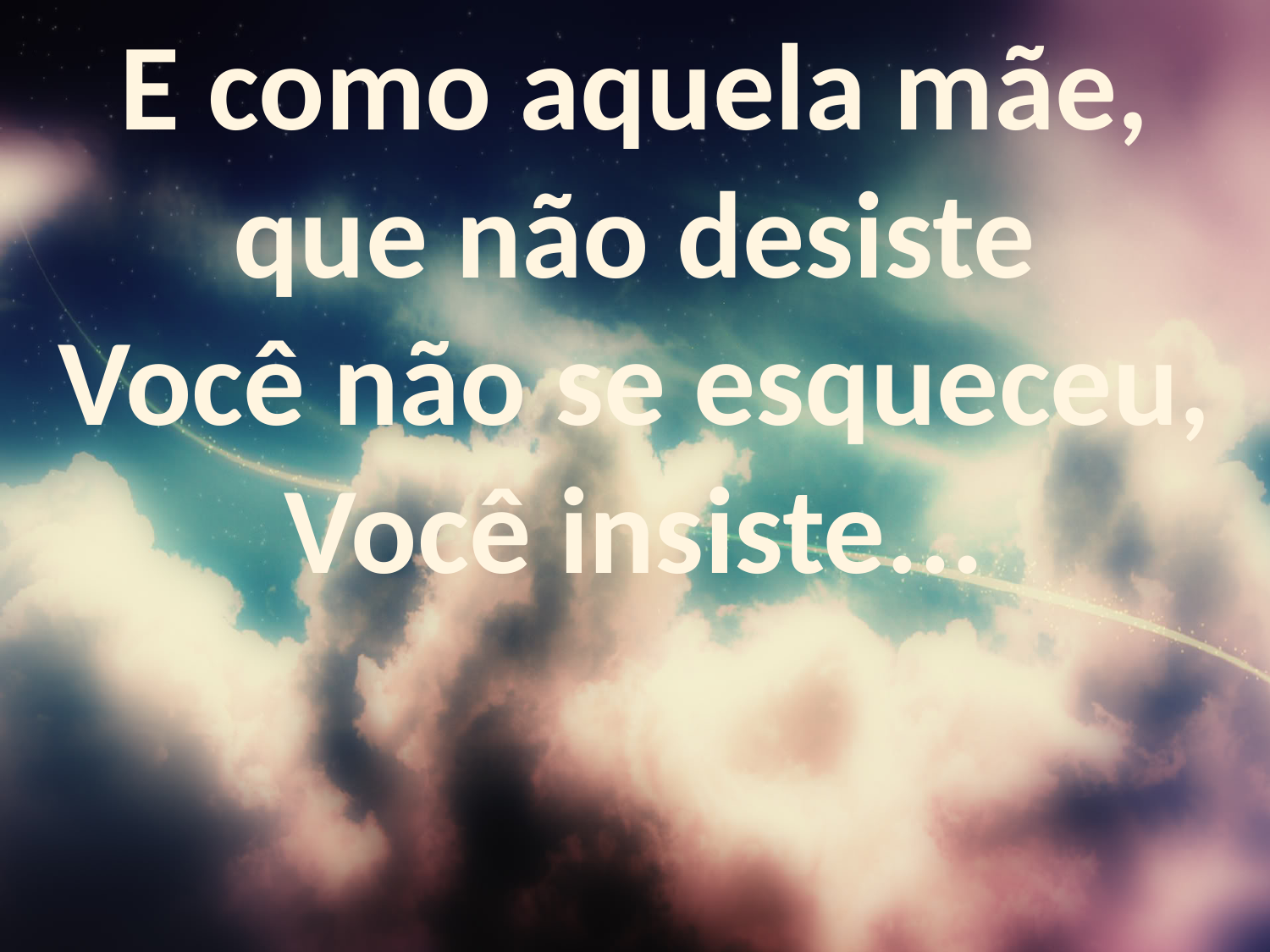

E como aquela mãe, que não desiste
Você não se esqueceu, Você insiste...